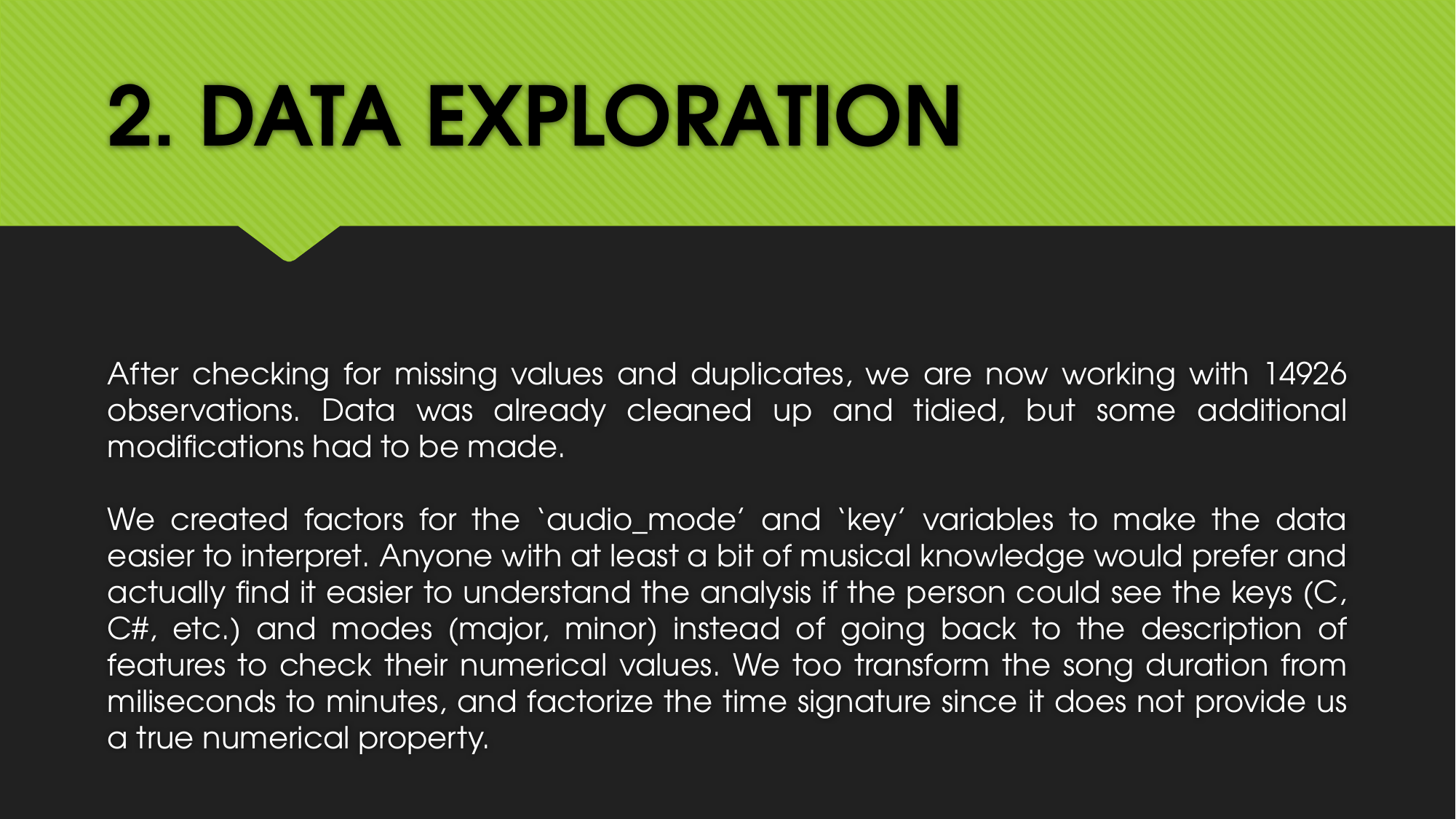

# 2. DATA EXPLORATION
After checking for missing values and duplicates, we are now working with 14926 observations. Data was already cleaned up and tidied, but some additional modifications had to be made.

We created factors for the ‘audio_mode’ and ‘key’ variables to make the data easier to interpret. Anyone with at least a bit of musical knowledge would prefer and actually find it easier to understand the analysis if the person could see the keys (C, C#, etc.) and modes (major, minor) instead of going back to the description of features to check their numerical values. We too transform the song duration from miliseconds to minutes, and factorize the time signature since it does not provide us a true numerical property.